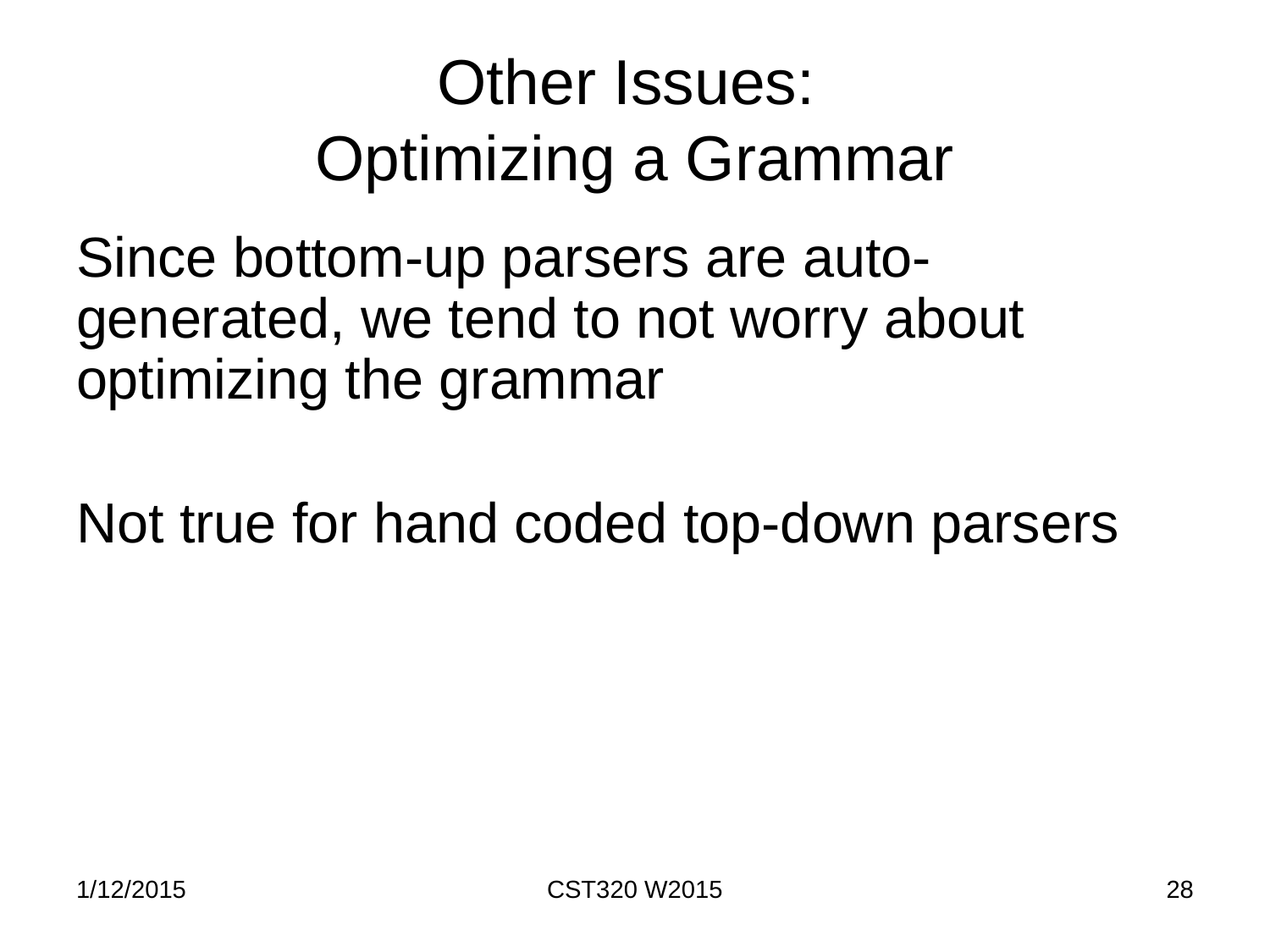

# Other Issues: Optimizing a Grammar
Since bottom-up parsers are auto-generated, we tend to not worry about optimizing the grammar

Not true for hand coded top-down parsers
1/12/2015
CST320 W2015
28